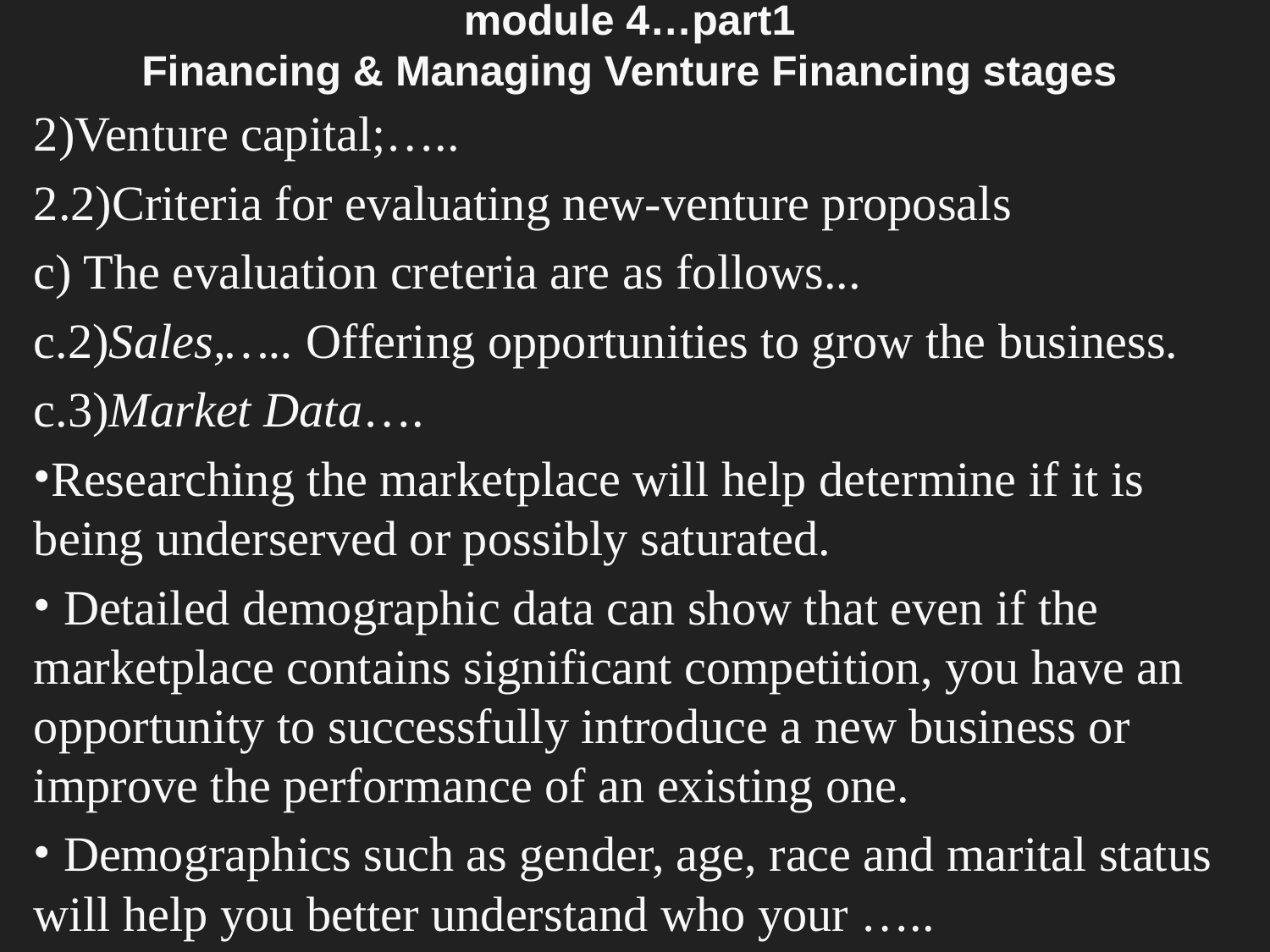

# module 4…part1 Financing & Managing Venture Financing stages
2)Venture capital;…..
2.2)Criteria for evaluating new-venture proposals
c) The evaluation creteria are as follows...
c.2)Sales,….. Offering opportunities to grow the business.
c.3)Market Data….
Researching the marketplace will help determine if it is being underserved or possibly saturated.
 Detailed demographic data can show that even if the marketplace contains significant competition, you have an opportunity to successfully introduce a new business or improve the performance of an existing one.
 Demographics such as gender, age, race and marital status will help you better understand who your …..